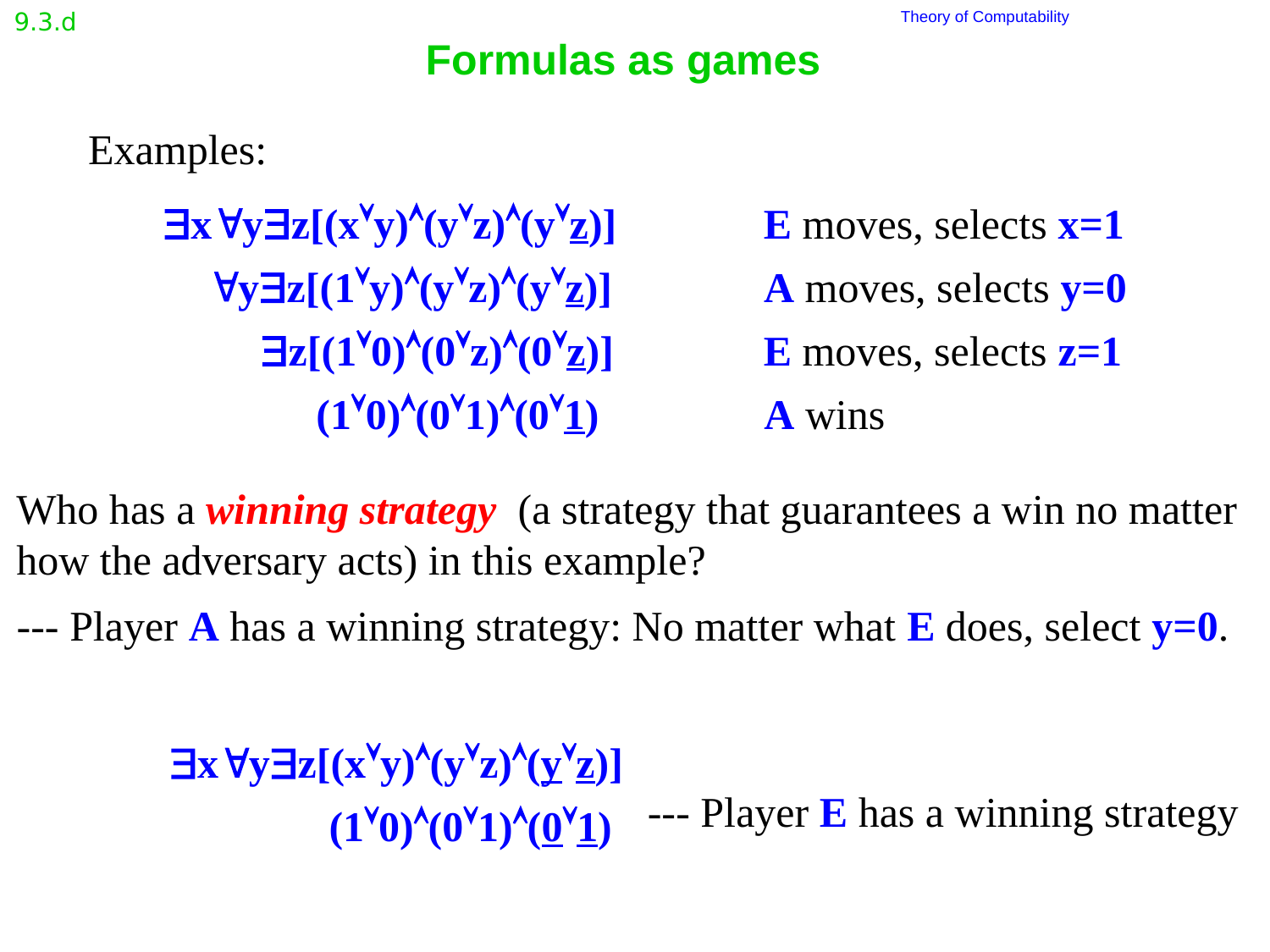

9.3.d
# Formulas as games
 Theory of Computability
Examples:
∃x∀y∃z[(x∨y)∧(y∨z)∧(y∨z)]
E moves, selects x=1
    ∀y∃z[(1∨y)∧(y∨z)∧(y∨z)]
A moves, selects y=0
         ∃z[(1∨0)∧(0∨z)∧(0∨z)]
E moves, selects z=1
              (1∨0)∧(0∨1)∧(0∨1)
A wins
Who has a winning strategy  (a strategy that guarantees a win no matter
how the adversary acts) in this example?
--- Player A has a winning strategy: No matter what E does, select y=0.
∃x∀y∃z[(x∨y)∧(y∨z)∧(y∨z)]
--- Player E has a winning strategy
              (1∨0)∧(0∨1)∧(0∨1)